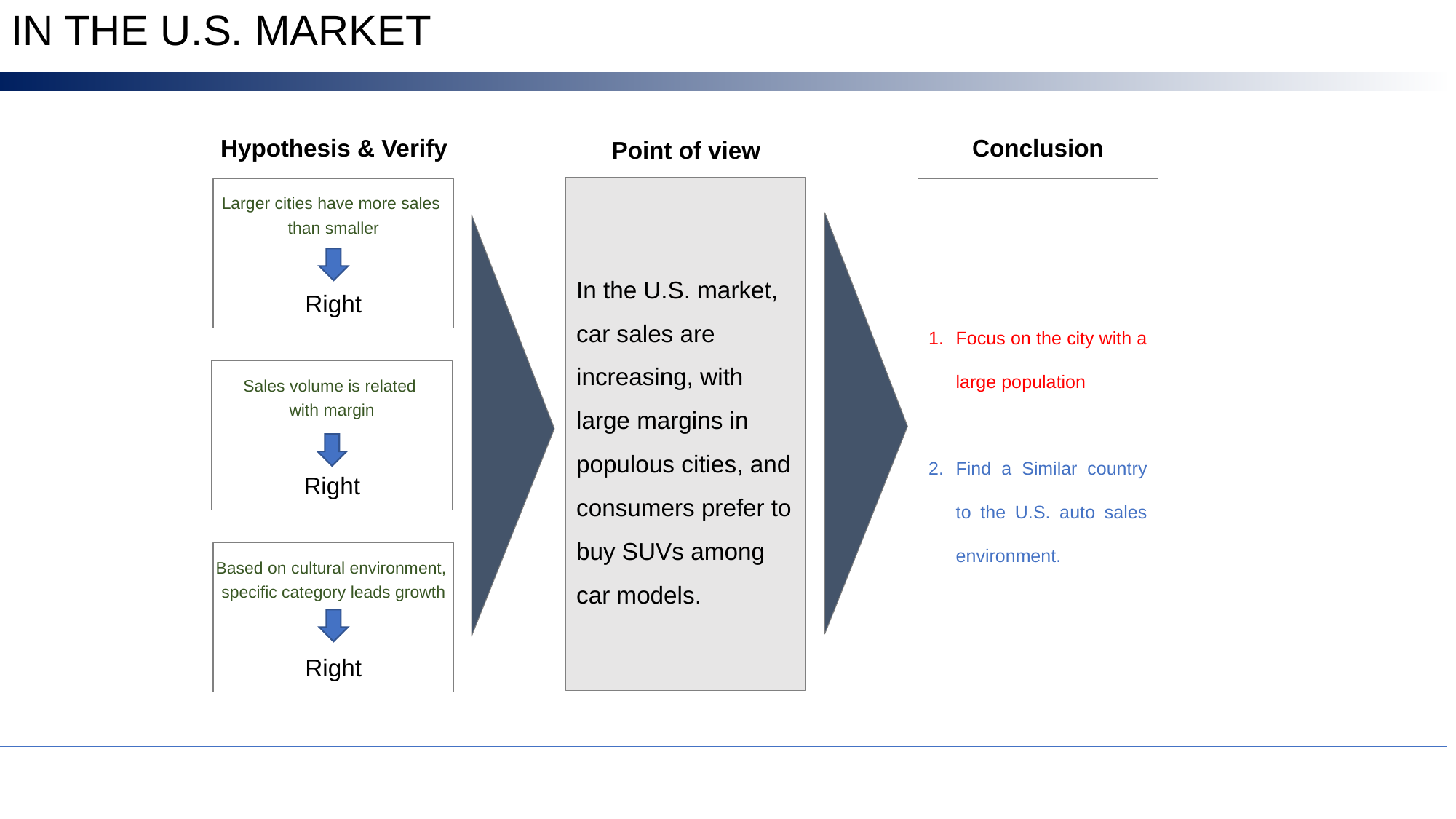

IN THE U.S. MARKET
Hypothesis & Verify
Conclusion
Point of view
In the U.S. market, car sales are increasing, with large margins in populous cities, and consumers prefer to buy SUVs among car models.
Larger cities have more sales
than smaller

Right
Focus on the city with a large population

Find a Similar country to the U.S. auto sales environment.

Sales volume is related
with margin

Right

Based on cultural environment,
specific category leads growth

Right